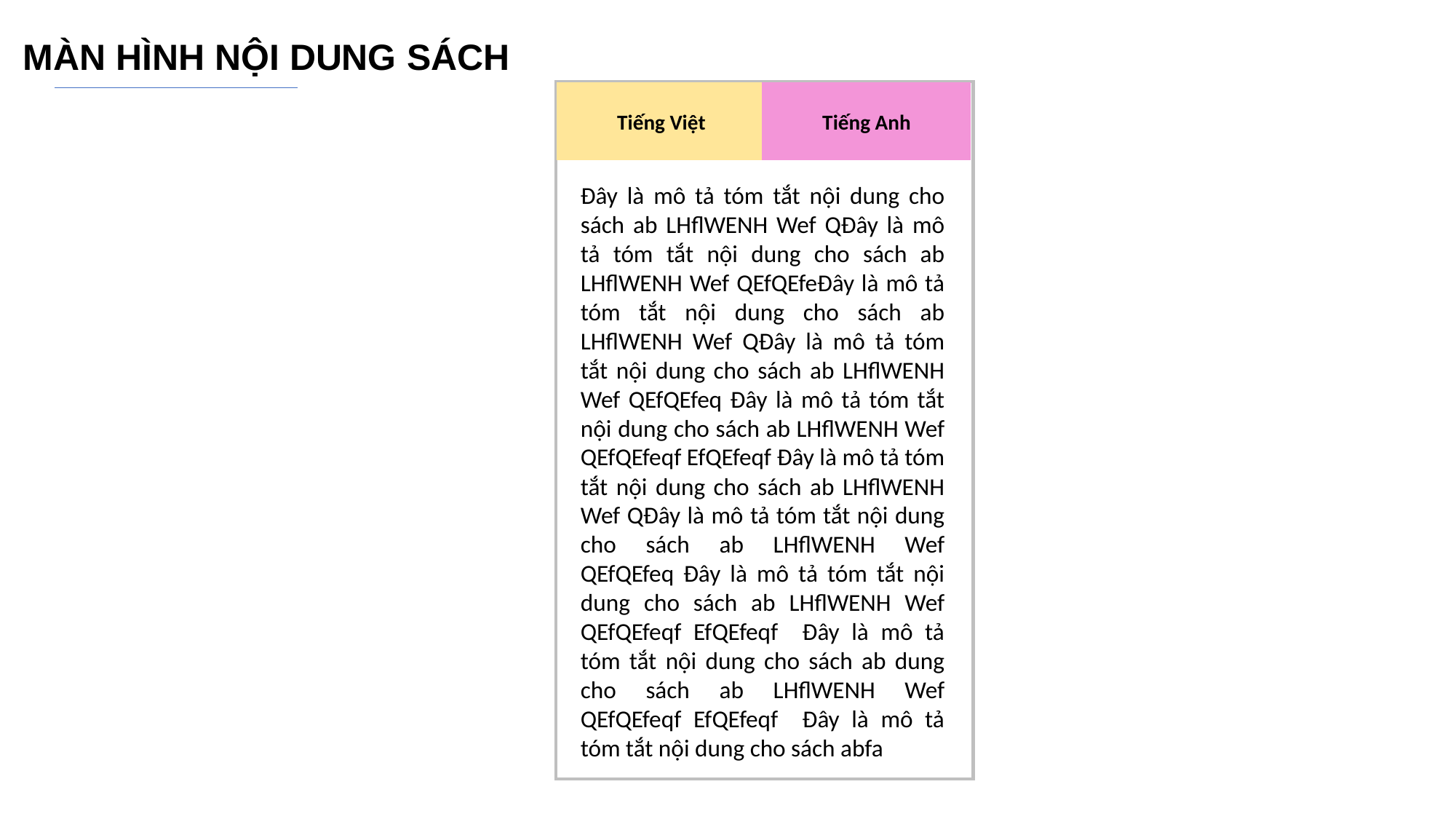

MÀN HÌNH NỘI DUNG SÁCH

Tiếng Việt
Tiếng Anh
Đây là mô tả tóm tắt nội dung cho sách ab LHflWENH Wef QĐây là mô tả tóm tắt nội dung cho sách ab LHflWENH Wef QEfQEfeĐây là mô tả tóm tắt nội dung cho sách ab LHflWENH Wef QĐây là mô tả tóm tắt nội dung cho sách ab LHflWENH Wef QEfQEfeq Đây là mô tả tóm tắt nội dung cho sách ab LHflWENH Wef QEfQEfeqf EfQEfeqf Đây là mô tả tóm tắt nội dung cho sách ab LHflWENH Wef QĐây là mô tả tóm tắt nội dung cho sách ab LHflWENH Wef QEfQEfeq Đây là mô tả tóm tắt nội dung cho sách ab LHflWENH Wef QEfQEfeqf EfQEfeqf  Đây là mô tả tóm tắt nội dung cho sách ab dung cho sách ab LHflWENH Wef QEfQEfeqf EfQEfeqf  Đây là mô tả tóm tắt nội dung cho sách abfa